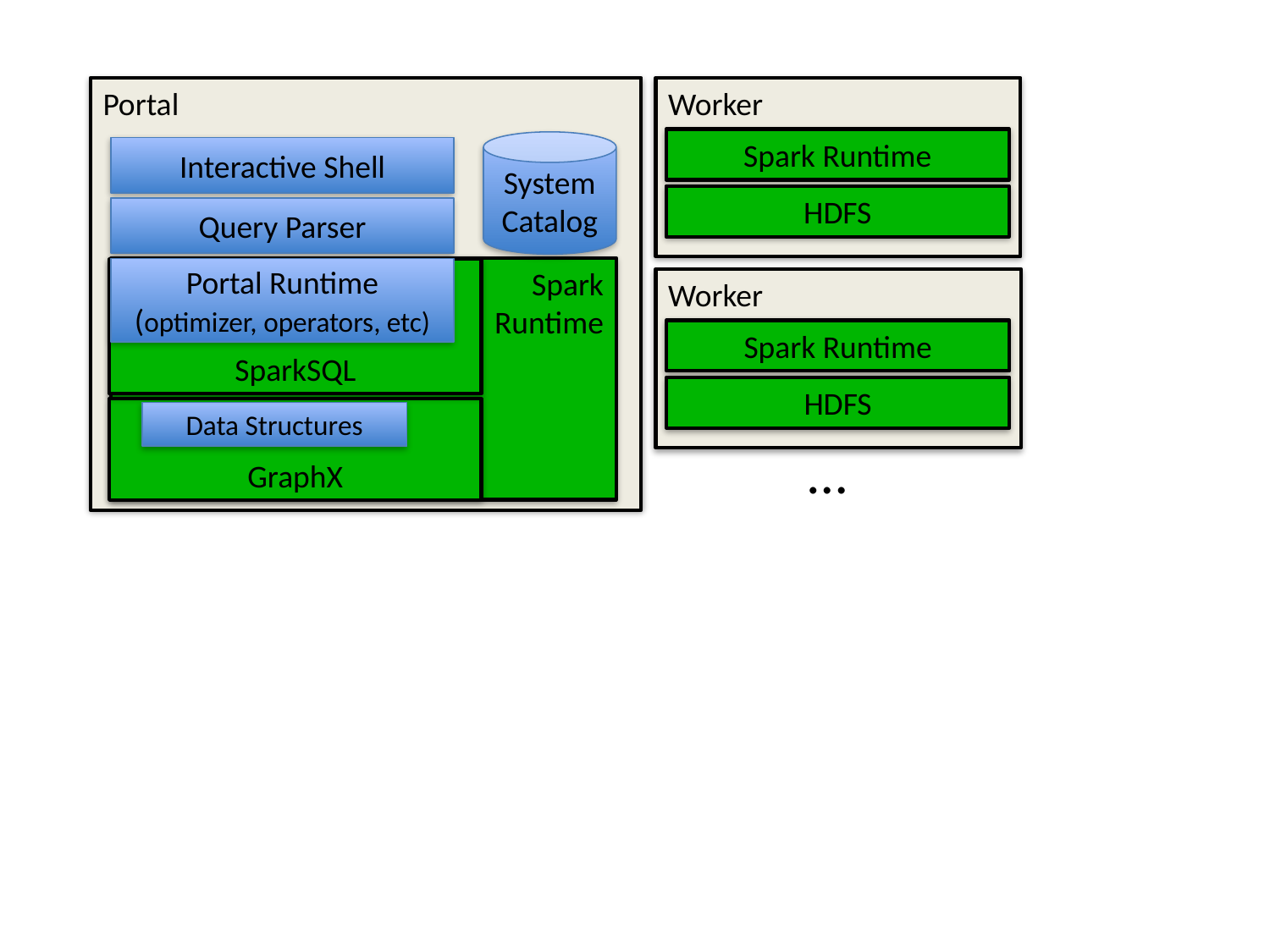

Worker
Portal
Spark Runtime
System Catalog
Interactive Shell
HDFS
Query Parser
                                              Spark Runtime
Portal Runtime (optimizer, operators, etc)
SparkSQL
Worker
Spark Runtime
HDFS
GraphX
Data Structures
…